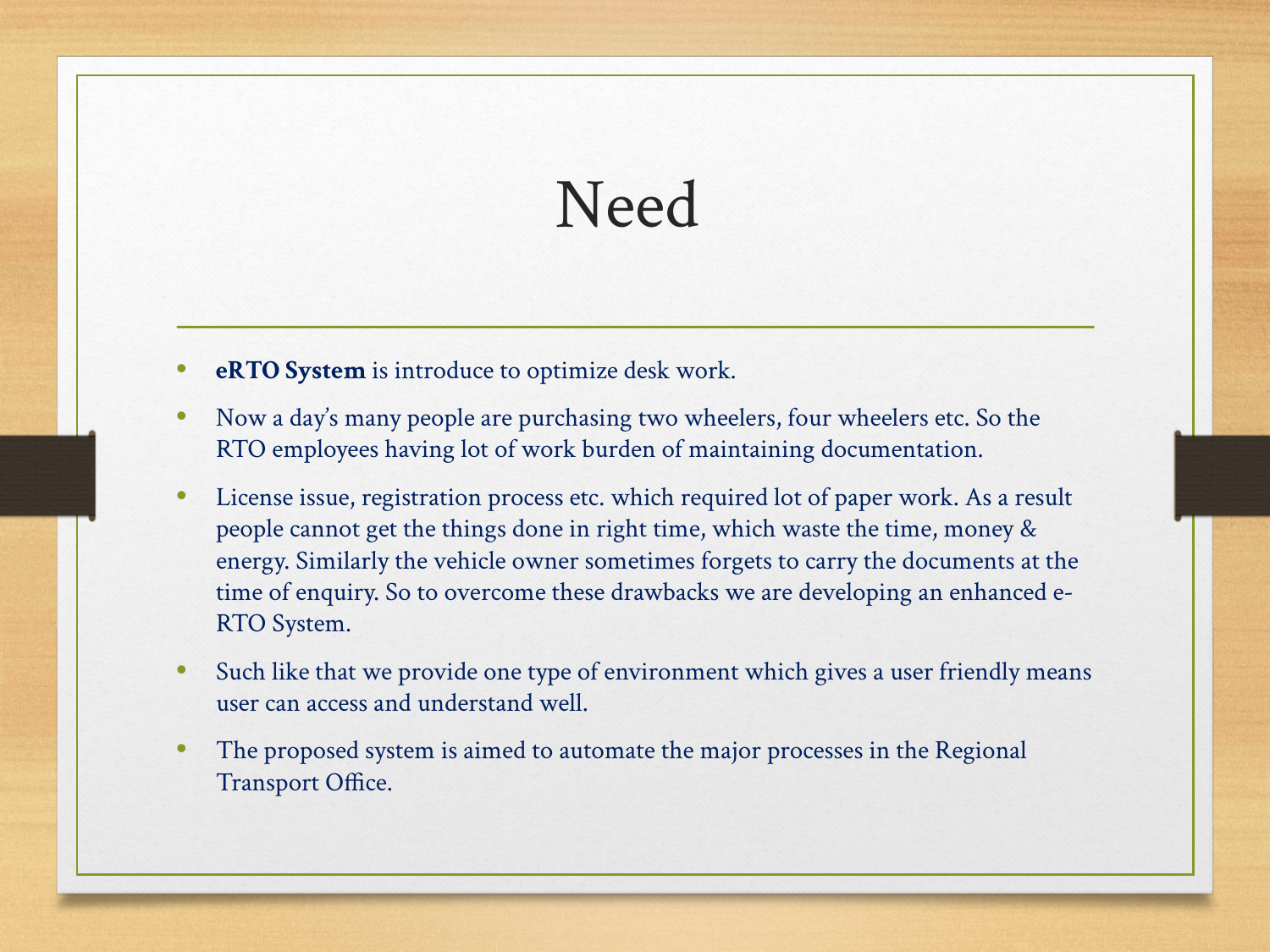

# Need
eRTO System is introduce to optimize desk work.
Now a day’s many people are purchasing two wheelers, four wheelers etc. So the RTO employees having lot of work burden of maintaining documentation.
License issue, registration process etc. which required lot of paper work. As a result people cannot get the things done in right time, which waste the time, money & energy. Similarly the vehicle owner sometimes forgets to carry the documents at the time of enquiry. So to overcome these drawbacks we are developing an enhanced e-RTO System.
Such like that we provide one type of environment which gives a user friendly means user can access and understand well.
The proposed system is aimed to automate the major processes in the Regional Transport Office.